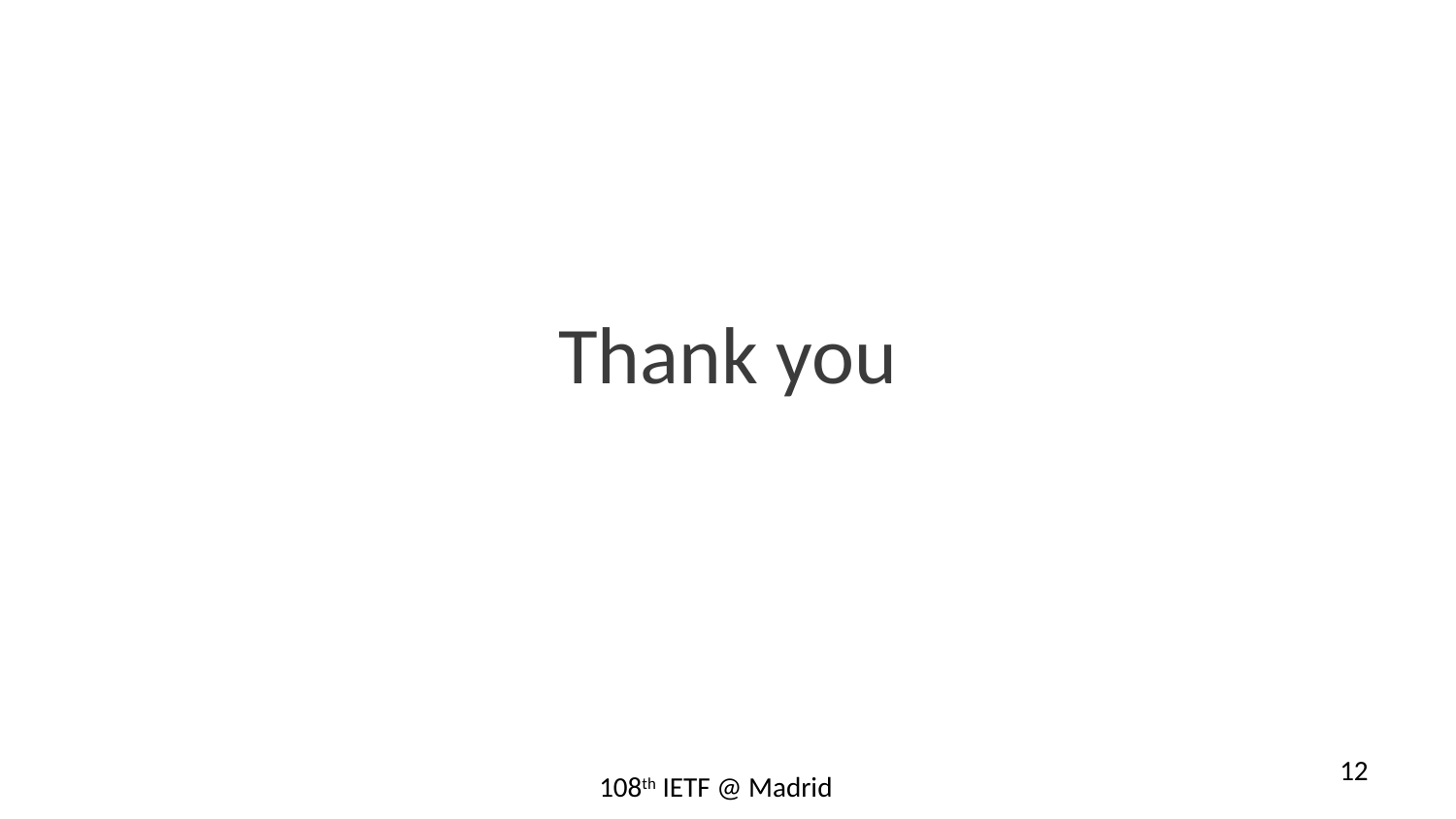

Thank you
12
108th IETF @ Madrid